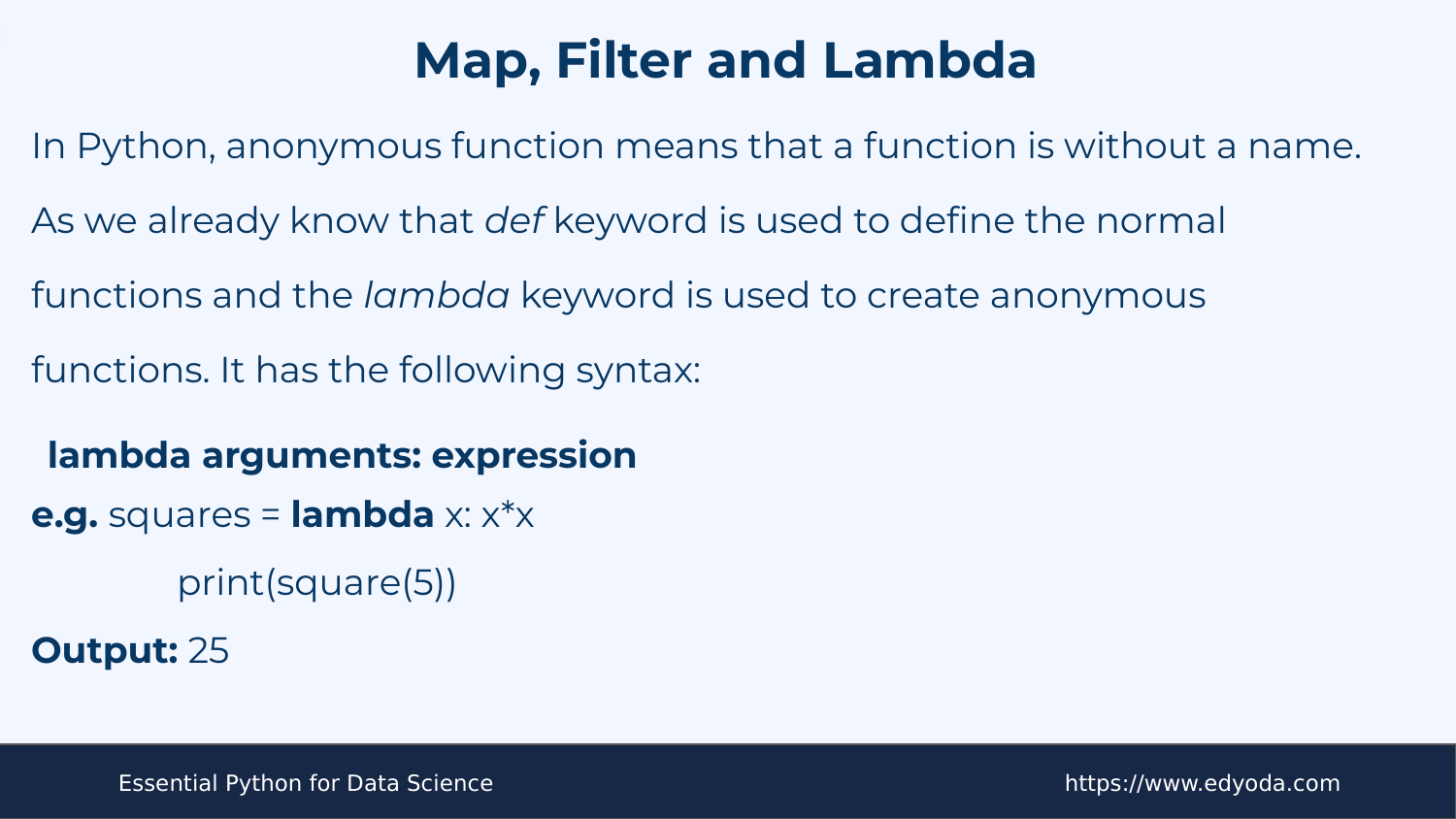

# Map, Filter and Lambda

In Python, anonymous function means that a function is without a name. As we already know that def keyword is used to define the normal functions and the lambda keyword is used to create anonymous functions. It has the following syntax:
lambda arguments: expression
e.g. squares = lambda x: x*x
	print(square(5))
Output: 25

Essential Python for Data Science
https://www.edyoda.com